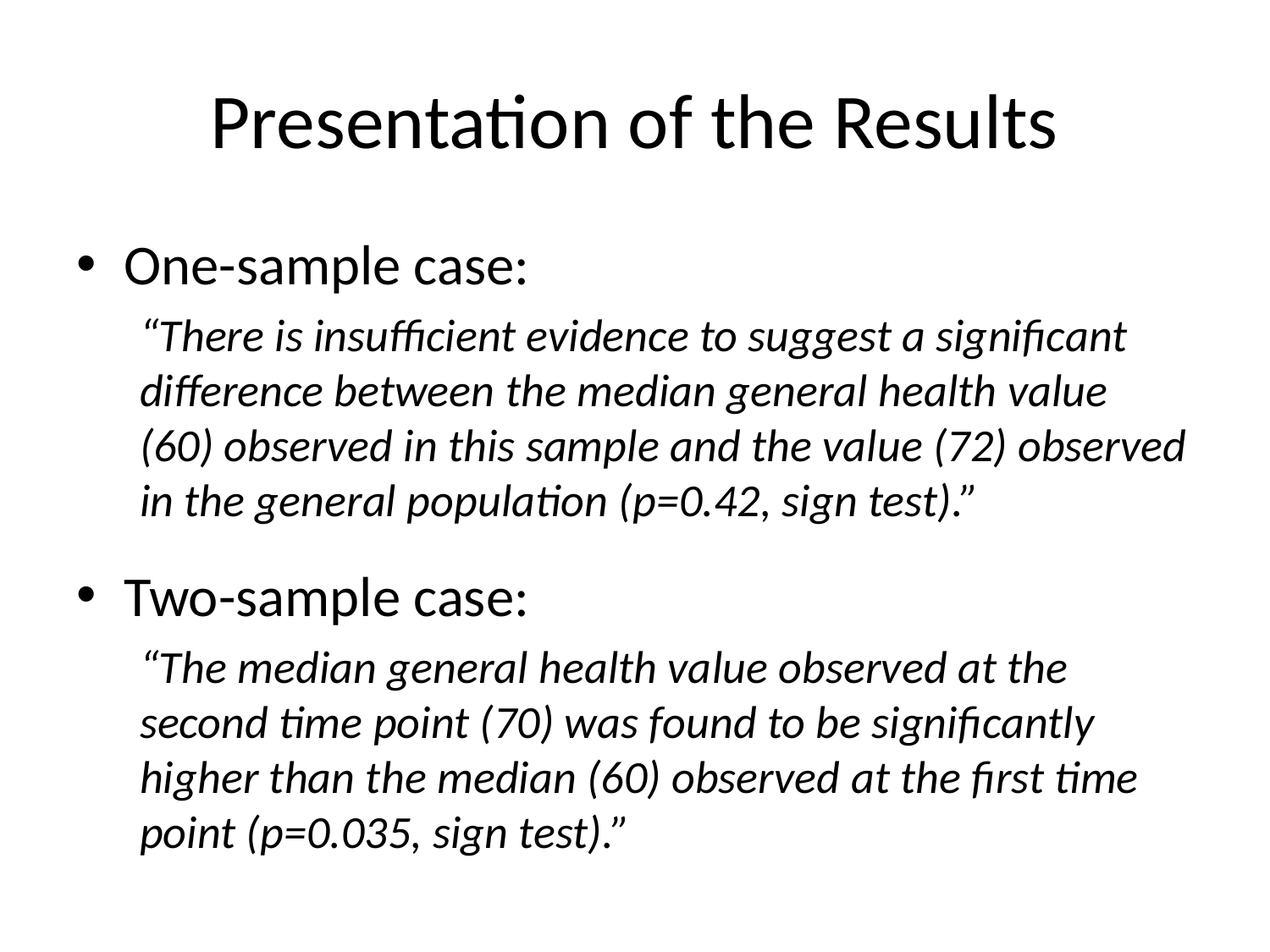

# Presentation of the Results
One-sample case:
“There is insufficient evidence to suggest a significant difference between the median general health value (60) observed in this sample and the value (72) observed in the general population (p=0.42, sign test).”

Two-sample case:
“The median general health value observed at the second time point (70) was found to be significantly higher than the median (60) observed at the first time point (p=0.035, sign test).”